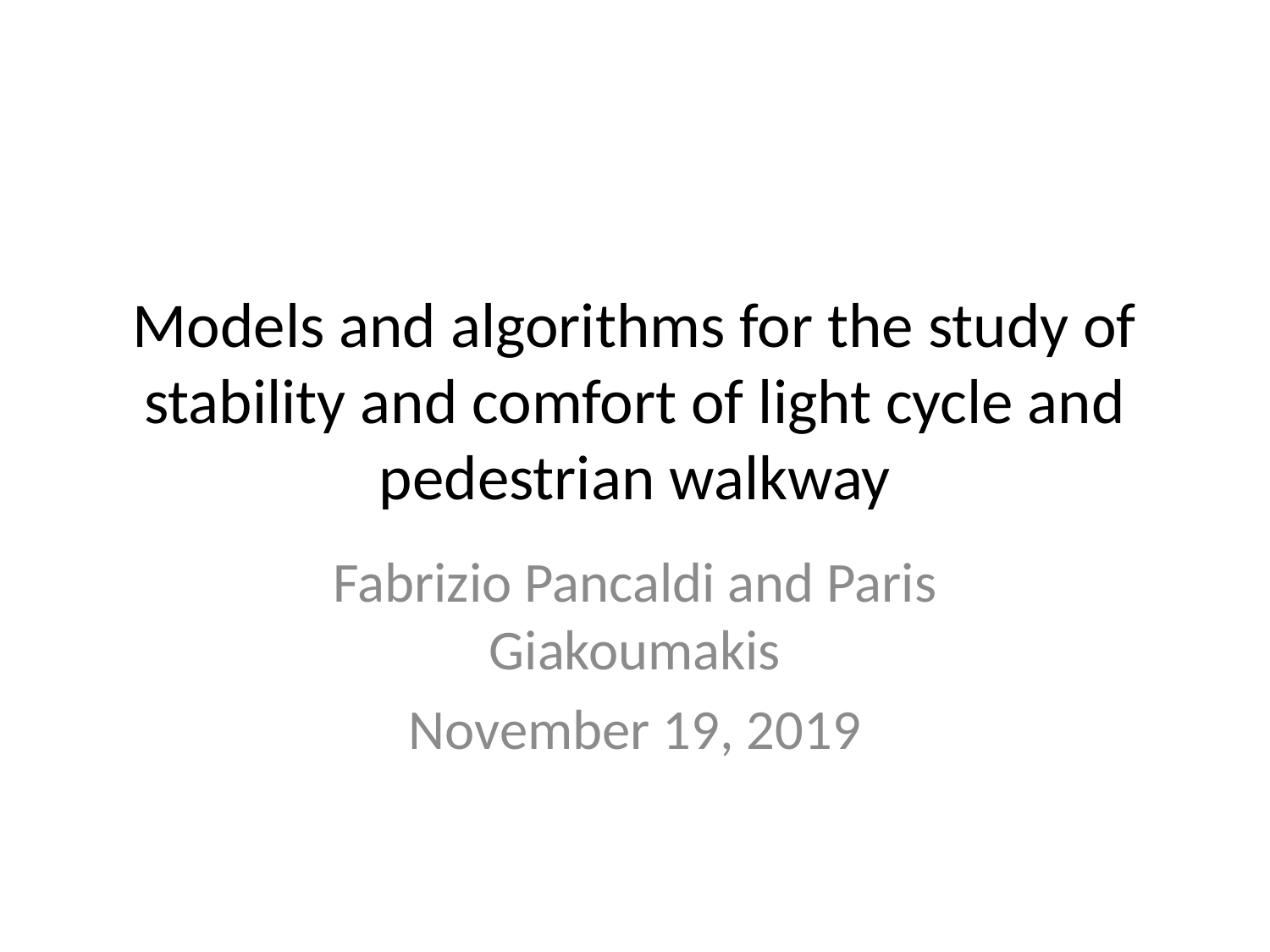

# Models and algorithms for the study of stability and comfort of light cycle and pedestrian walkway
Fabrizio Pancaldi and Paris Giakoumakis
November 19, 2019